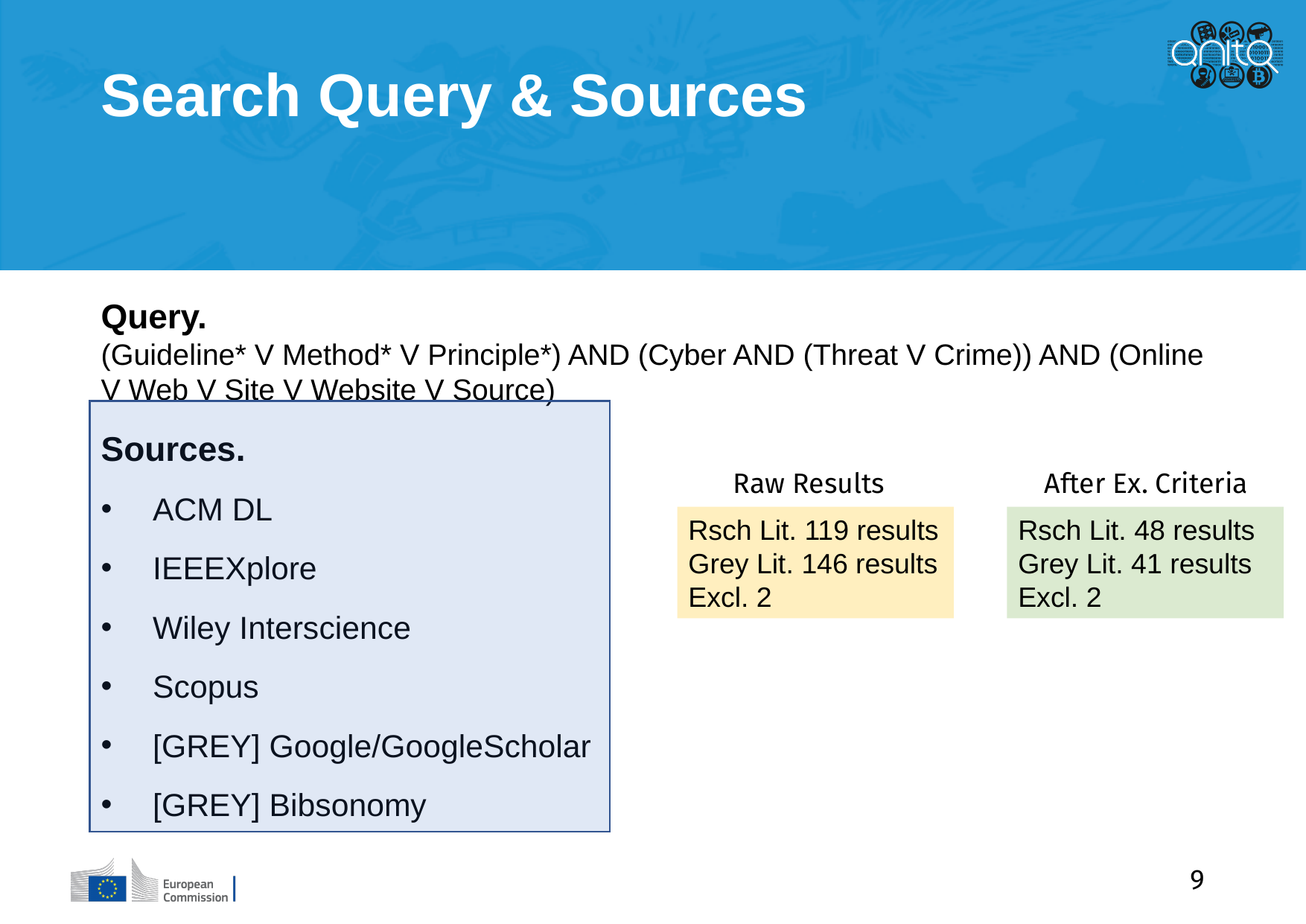

Search Query & Sources
Query.
(Guideline* V Method* V Principle*) AND (Cyber AND (Threat V Crime)) AND (Online V Web V Site V Website V Source)
Sources.
ACM DL
IEEEXplore
Wiley Interscience
Scopus
[GREY] Google/GoogleScholar
[GREY] Bibsonomy

Raw Results
After Ex. Criteria
Rsch Lit. 119 results
Grey Lit. 146 results
Excl. 2
Rsch Lit. 48 results
Grey Lit. 41 results
Excl. 2
9